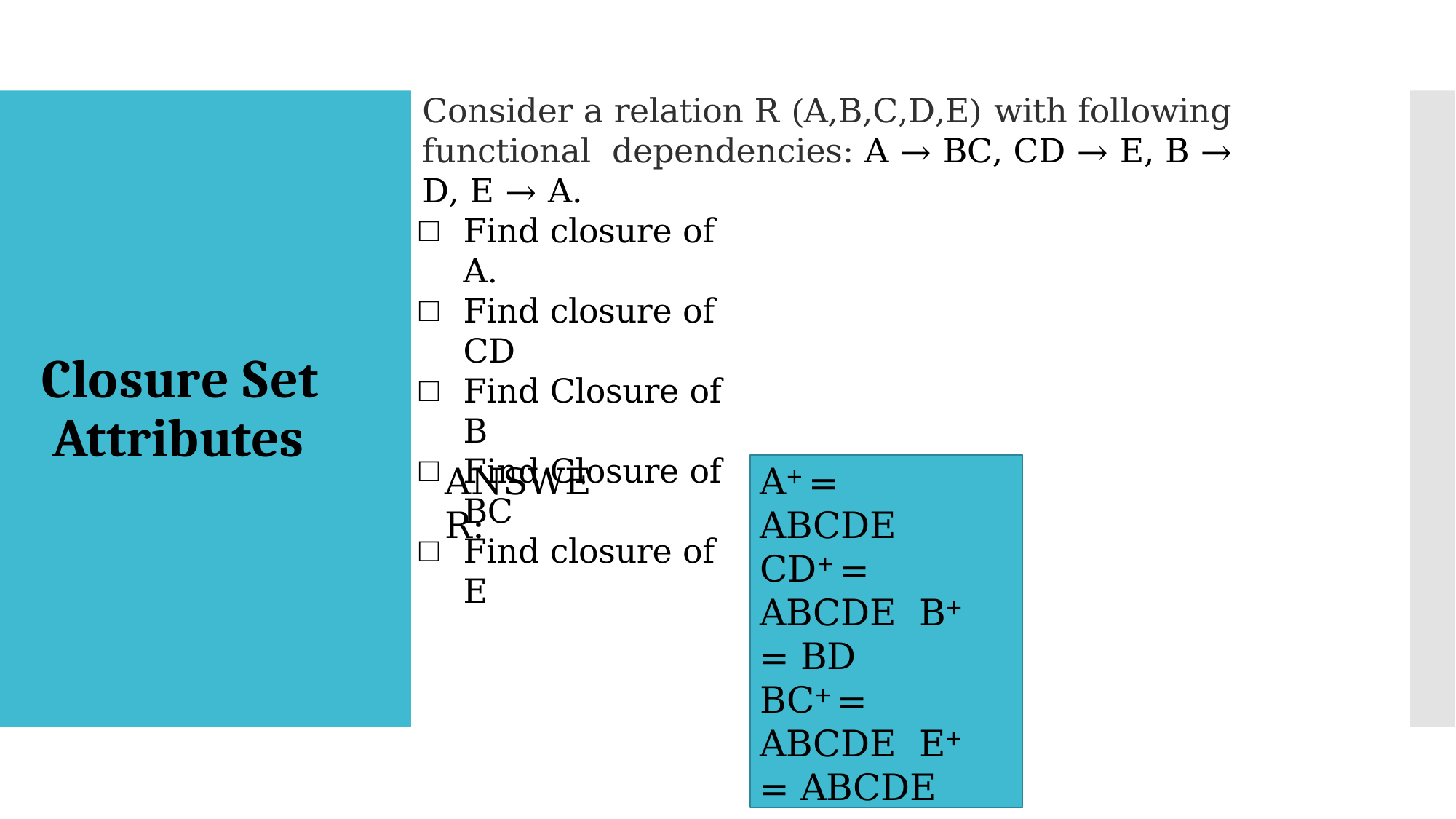

Consider a relation R (A,B,C,D,E) with following functional  dependencies: A → BC, CD → E, B → D, E → A.
Find closure of A.
Find closure of CD
Find Closure of B
Find Closure of BC
Find closure of E
Closure Set  Attributes
A+ = ABCDE  CD+ = ABCDE  B+ = BD
BC+ = ABCDE  E+ = ABCDE
ANSWER: